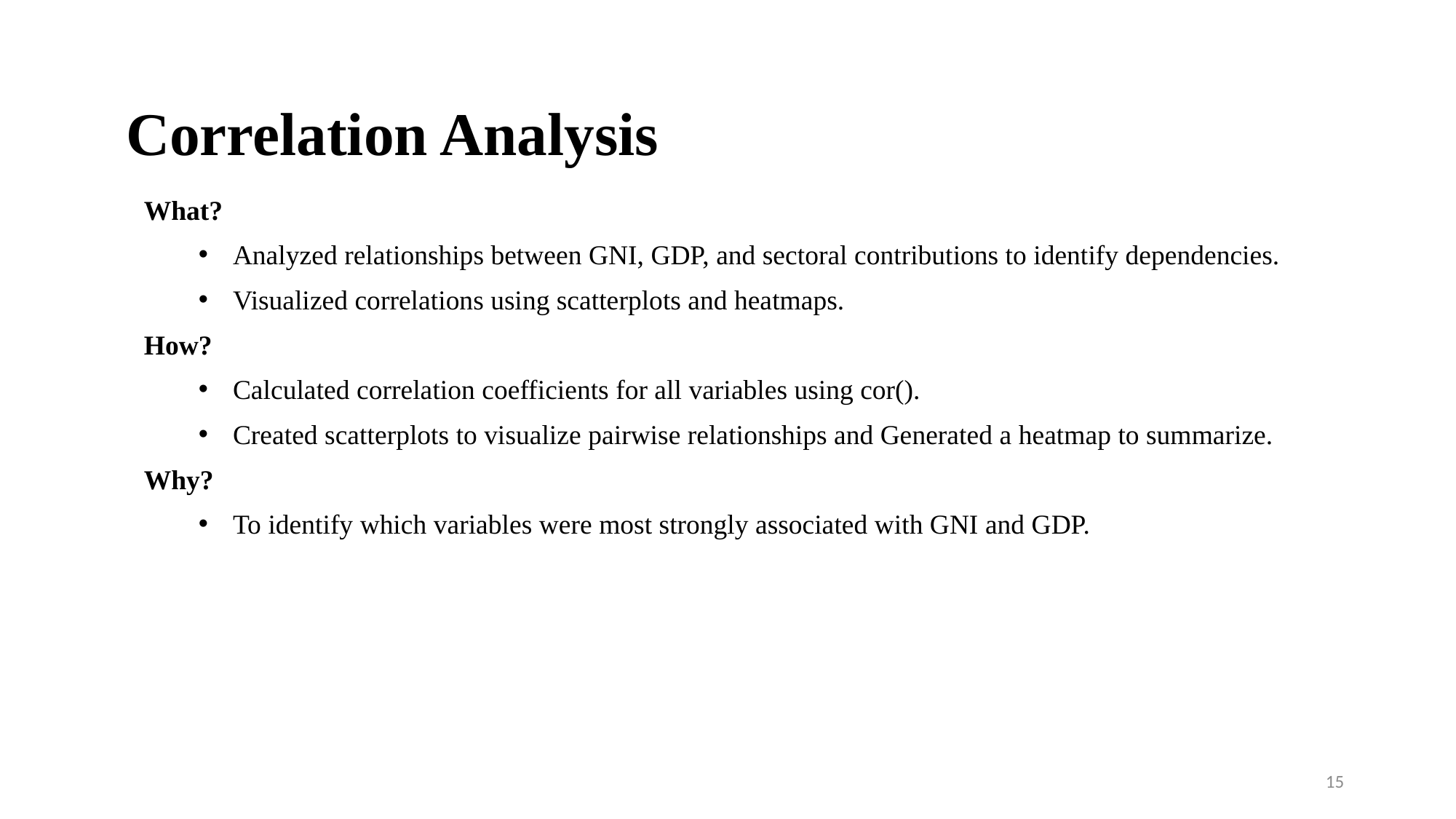

Correlation Analysis
What?
Analyzed relationships between GNI, GDP, and sectoral contributions to identify dependencies.
Visualized correlations using scatterplots and heatmaps.
How?
Calculated correlation coefficients for all variables using cor().
Created scatterplots to visualize pairwise relationships and Generated a heatmap to summarize.
Why?
To identify which variables were most strongly associated with GNI and GDP.
15